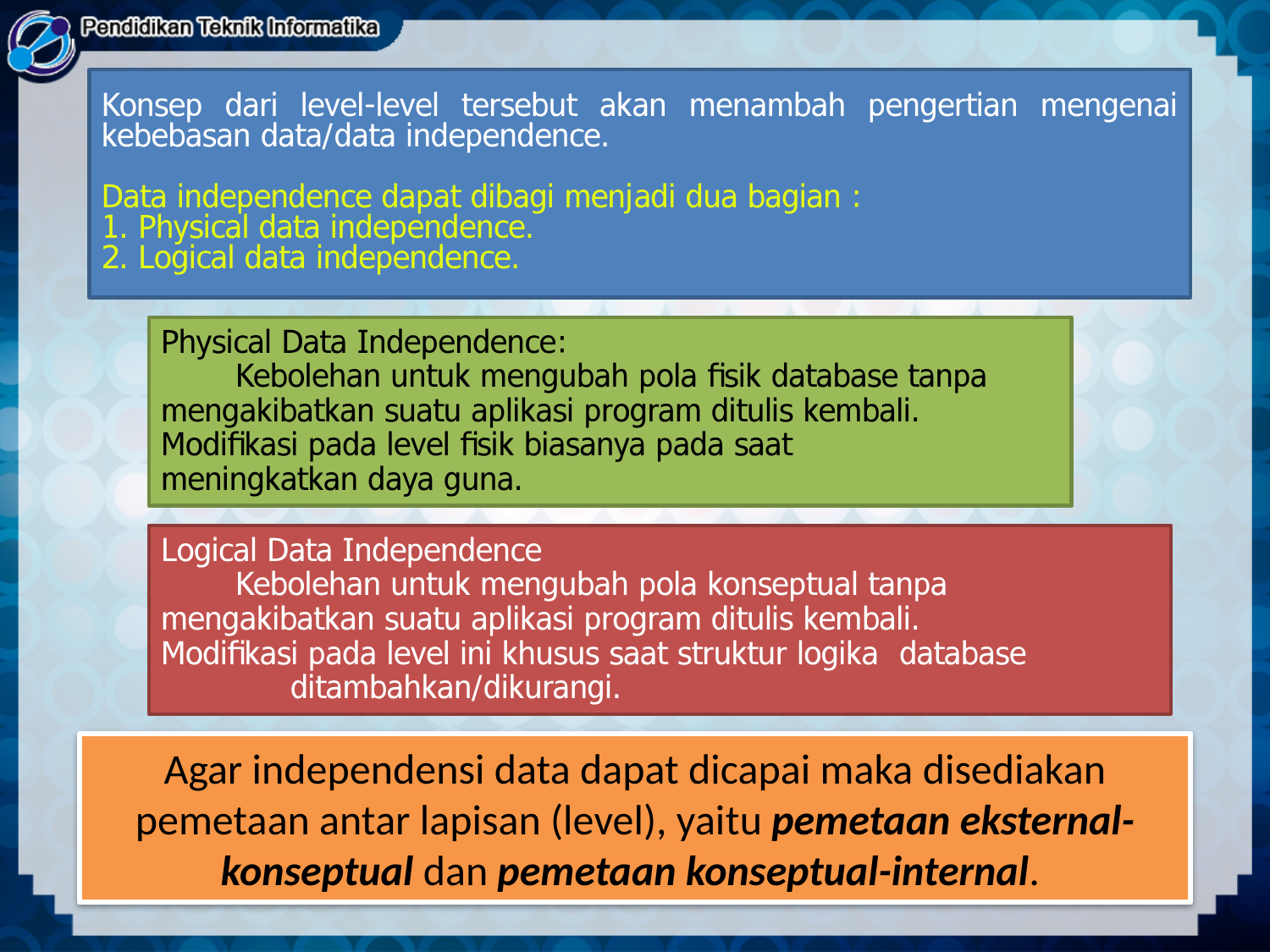

Konsep dari level-level tersebut akan menambah pengertian mengenai kebebasan data/data independence.

Data independence dapat dibagi menjadi dua bagian :
1. Physical data independence.
2. Logical data independence.
Physical Data Independence:
	Kebolehan untuk mengubah pola fisik database tanpa 	mengakibatkan suatu aplikasi program ditulis kembali. 	Modifikasi pada level fisik biasanya pada saat 	meningkatkan daya guna.
Logical Data Independence
	Kebolehan untuk mengubah pola konseptual tanpa 	mengakibatkan suatu aplikasi program ditulis kembali. 	Modifikasi pada level ini khusus saat struktur logika  database
             ditambahkan/dikurangi.
Agar independensi data dapat dicapai maka disediakan pemetaan antar lapisan (level), yaitu pemetaan eksternal-konseptual dan pemetaan konseptual-internal.